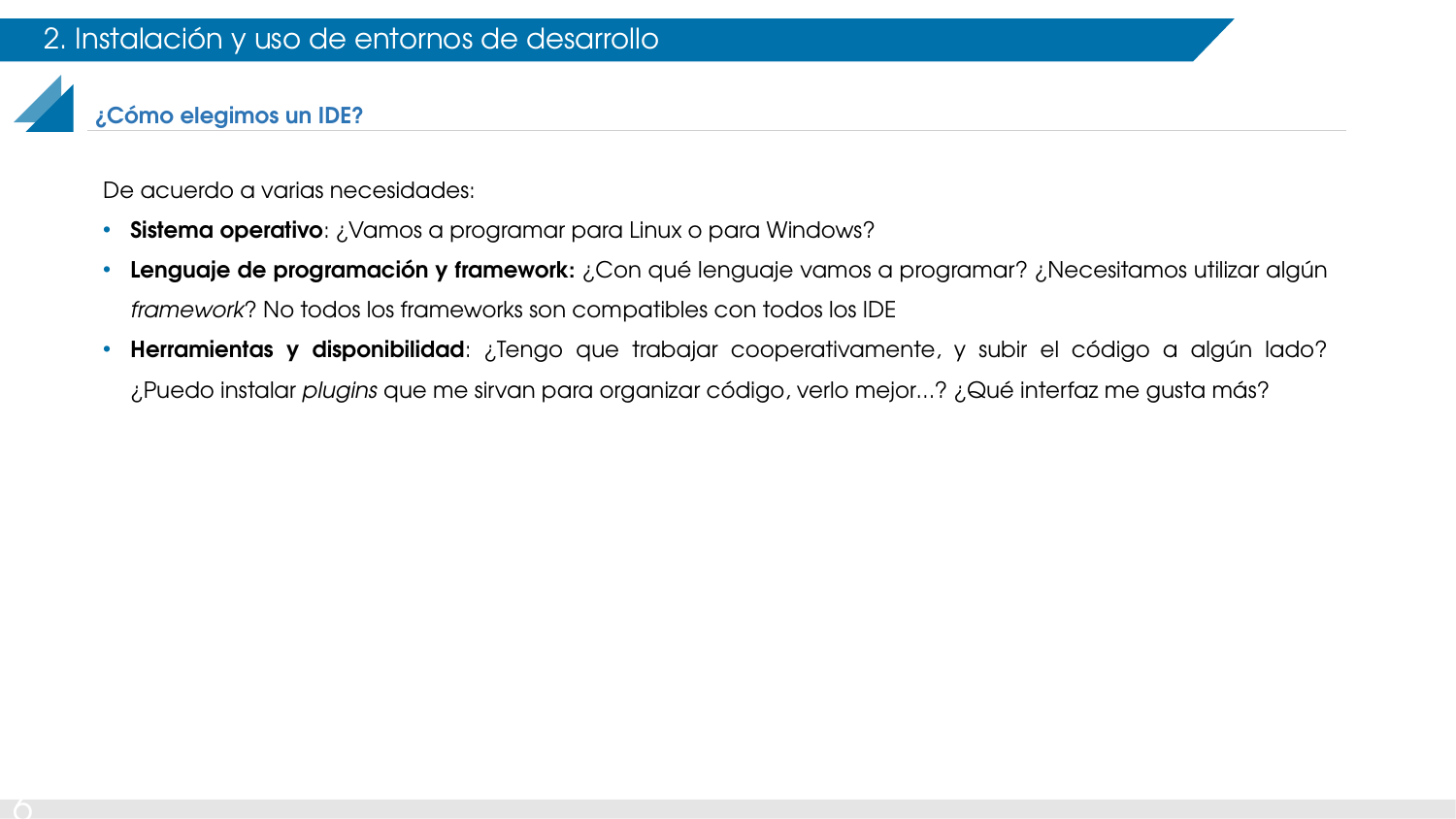

# 2. Instalación y uso de entornos de desarrollo

¿Cómo elegimos un IDE?
De acuerdo a varias necesidades:
Sistema operativo: ¿Vamos a programar para Linux o para Windows?
Lenguaje de programación y framework: ¿Con qué lenguaje vamos a programar? ¿Necesitamos utilizar algún framework? No todos los frameworks son compatibles con todos los IDE
Herramientas y disponibilidad: ¿Tengo que trabajar cooperativamente, y subir el código a algún lado? ¿Puedo instalar plugins que me sirvan para organizar código, verlo mejor…? ¿Qué interfaz me gusta más?

6